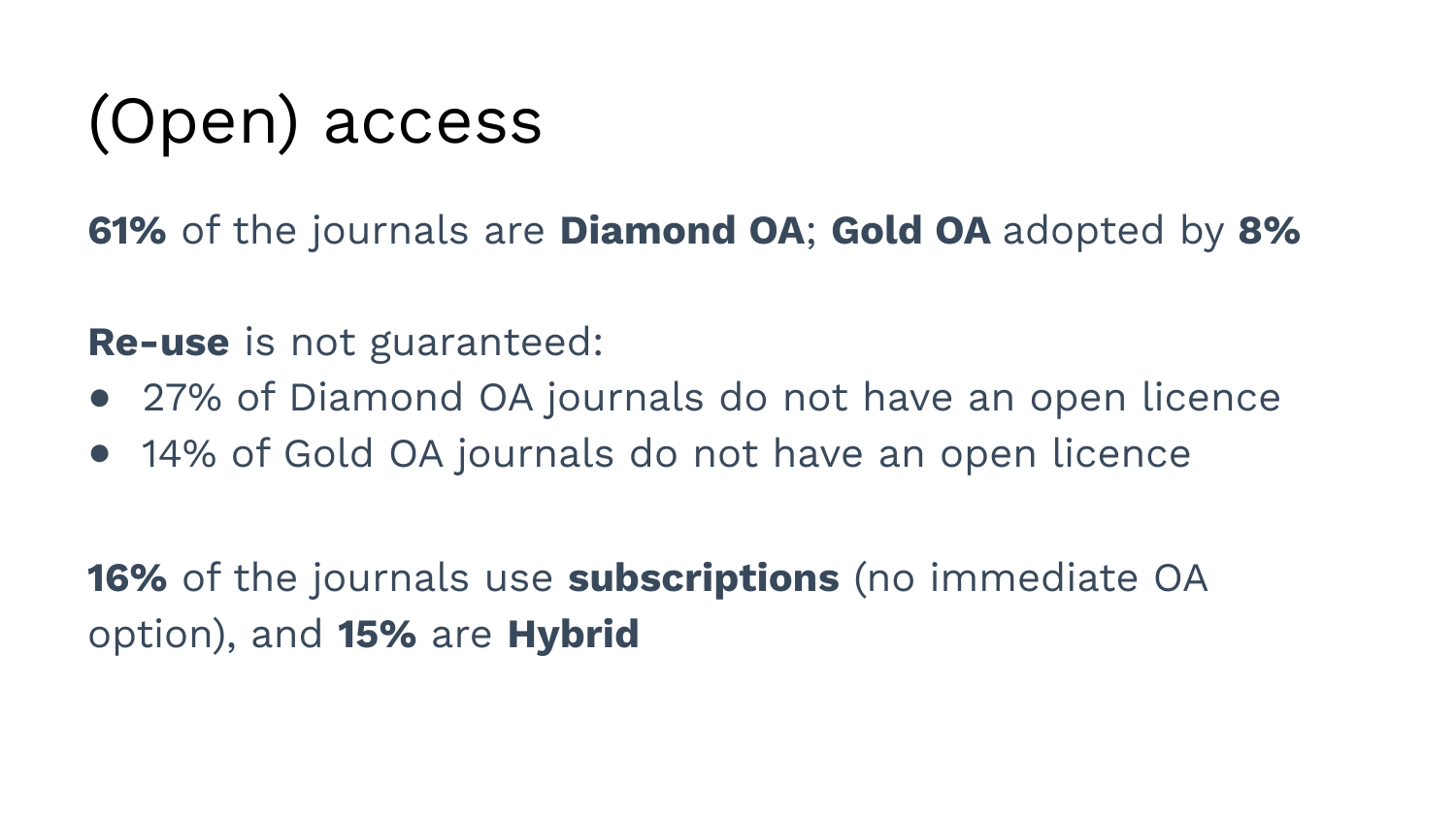

# (Open) access
61% of the journals are Diamond OA; Gold OA adopted by 8%

Re-use is not guaranteed:
27% of Diamond OA journals do not have an open licence
14% of Gold OA journals do not have an open licence

16% of the journals use subscriptions (no immediate OA option), and 15% are Hybrid